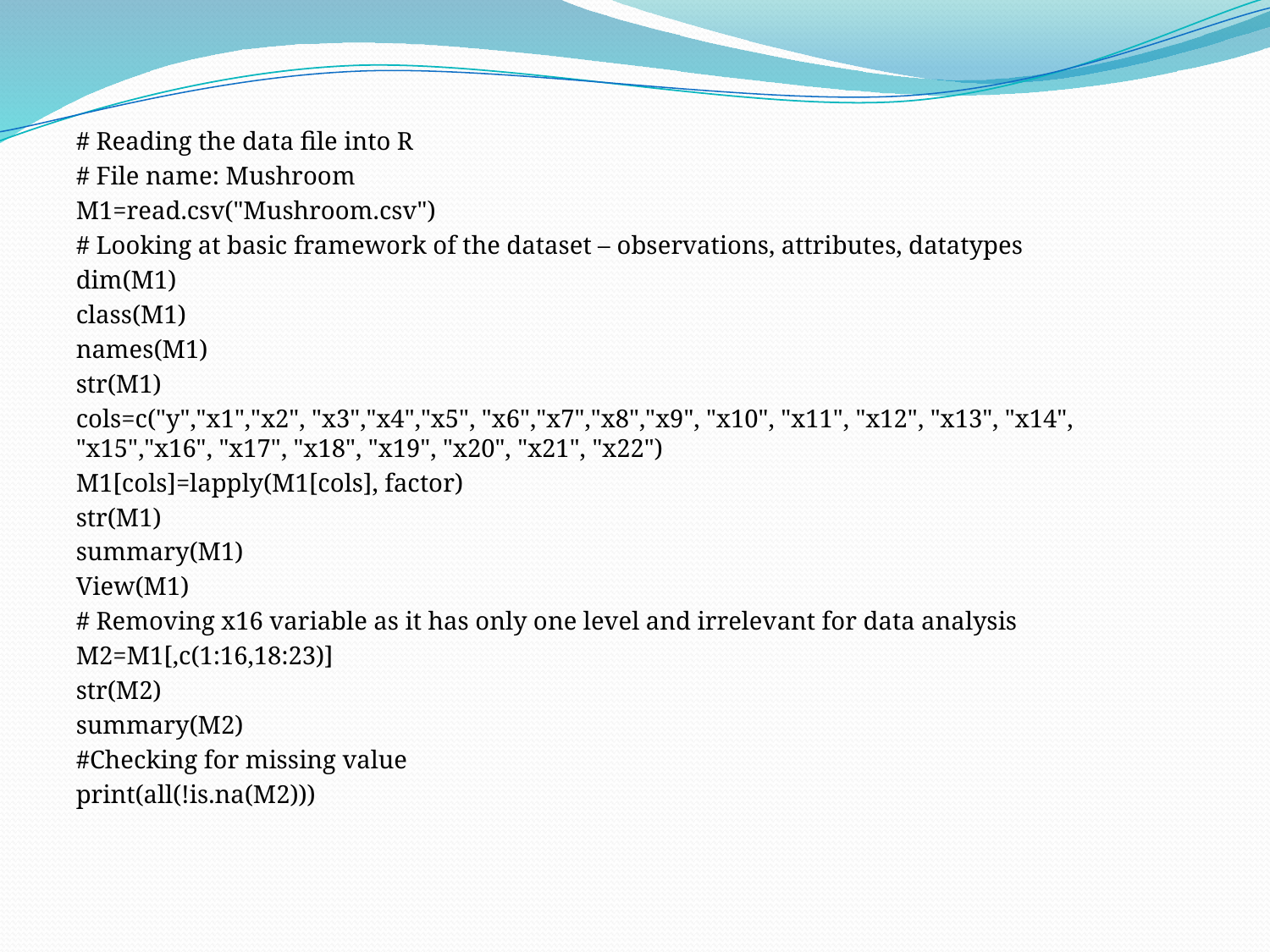

# Reading the data file into R
# File name: Mushroom
M1=read.csv("Mushroom.csv")
# Looking at basic framework of the dataset – observations, attributes, datatypes
dim(M1)
class(M1)
names(M1)
str(M1)
cols=c("y","x1","x2", "x3","x4","x5", "x6","x7","x8","x9", "x10", "x11", "x12", "x13", "x14", "x15","x16", "x17", "x18", "x19", "x20", "x21", "x22")
M1[cols]=lapply(M1[cols], factor)
str(M1)
summary(M1)
View(M1)
# Removing x16 variable as it has only one level and irrelevant for data analysis
M2=M1[,c(1:16,18:23)]
str(M2)
summary(M2)
#Checking for missing value
print(all(!is.na(M2)))